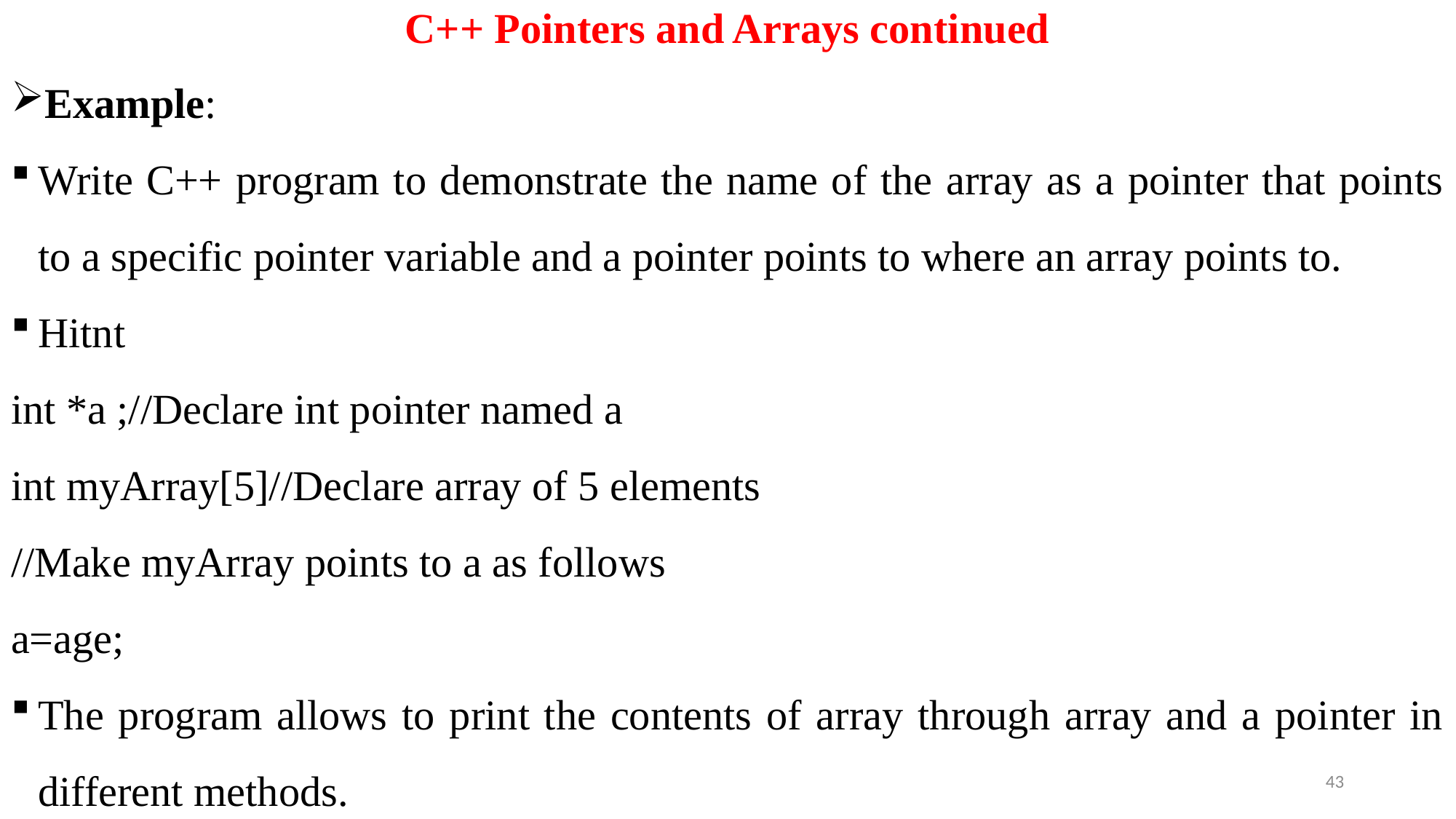

# C++ Pointers and Arrays continued
Example:
Write C++ program to demonstrate the name of the array as a pointer that points to a specific pointer variable and a pointer points to where an array points to.
Hitnt
int *a ;//Declare int pointer named a
int myArray[5]//Declare array of 5 elements
//Make myArray points to a as follows
a=age;
The program allows to print the contents of array through array and a pointer in different methods.

43